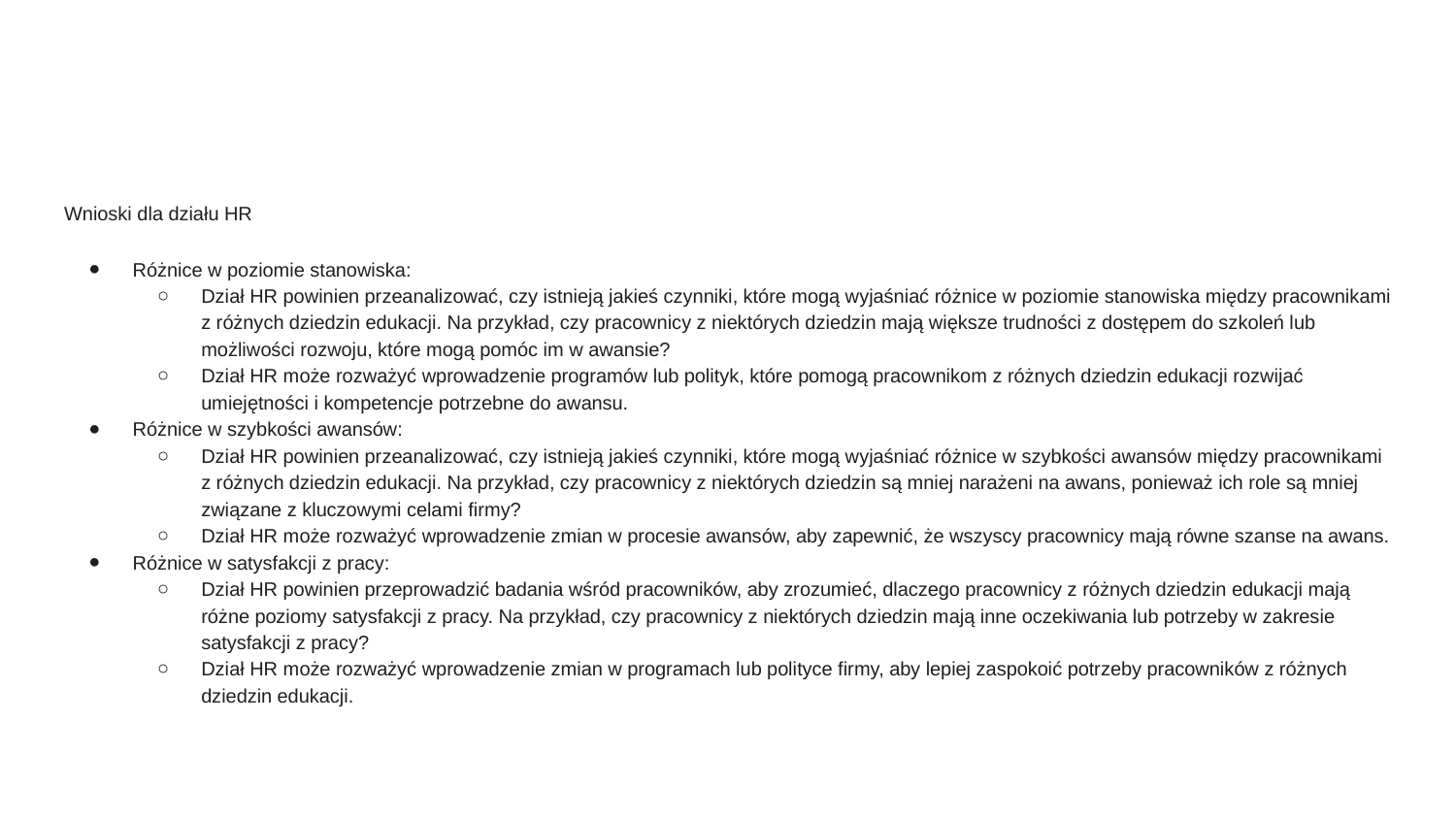

Wnioski dla działu HR
Różnice w poziomie stanowiska:
Dział HR powinien przeanalizować, czy istnieją jakieś czynniki, które mogą wyjaśniać różnice w poziomie stanowiska między pracownikami z różnych dziedzin edukacji. Na przykład, czy pracownicy z niektórych dziedzin mają większe trudności z dostępem do szkoleń lub możliwości rozwoju, które mogą pomóc im w awansie?
Dział HR może rozważyć wprowadzenie programów lub polityk, które pomogą pracownikom z różnych dziedzin edukacji rozwijać umiejętności i kompetencje potrzebne do awansu.
Różnice w szybkości awansów:
Dział HR powinien przeanalizować, czy istnieją jakieś czynniki, które mogą wyjaśniać różnice w szybkości awansów między pracownikami z różnych dziedzin edukacji. Na przykład, czy pracownicy z niektórych dziedzin są mniej narażeni na awans, ponieważ ich role są mniej związane z kluczowymi celami firmy?
Dział HR może rozważyć wprowadzenie zmian w procesie awansów, aby zapewnić, że wszyscy pracownicy mają równe szanse na awans.
Różnice w satysfakcji z pracy:
Dział HR powinien przeprowadzić badania wśród pracowników, aby zrozumieć, dlaczego pracownicy z różnych dziedzin edukacji mają różne poziomy satysfakcji z pracy. Na przykład, czy pracownicy z niektórych dziedzin mają inne oczekiwania lub potrzeby w zakresie satysfakcji z pracy?
Dział HR może rozważyć wprowadzenie zmian w programach lub polityce firmy, aby lepiej zaspokoić potrzeby pracowników z różnych dziedzin edukacji.